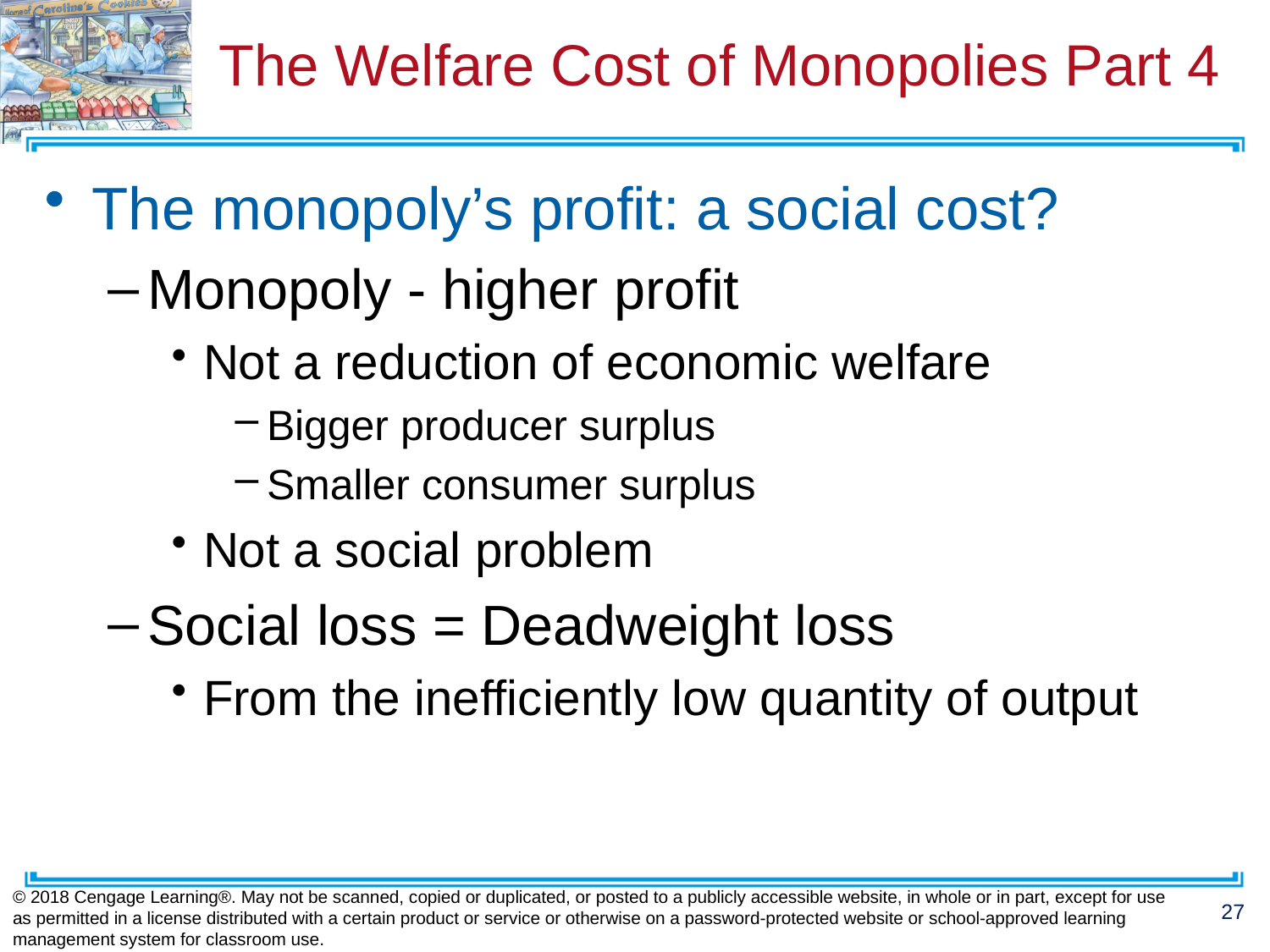

# The Welfare Cost of Monopolies Part 4
The monopoly’s profit: a social cost?
Monopoly - higher profit
Not a reduction of economic welfare
Bigger producer surplus
Smaller consumer surplus
Not a social problem
Social loss = Deadweight loss
From the inefficiently low quantity of output
© 2018 Cengage Learning®. May not be scanned, copied or duplicated, or posted to a publicly accessible website, in whole or in part, except for use as permitted in a license distributed with a certain product or service or otherwise on a password-protected website or school-approved learning management system for classroom use.
27